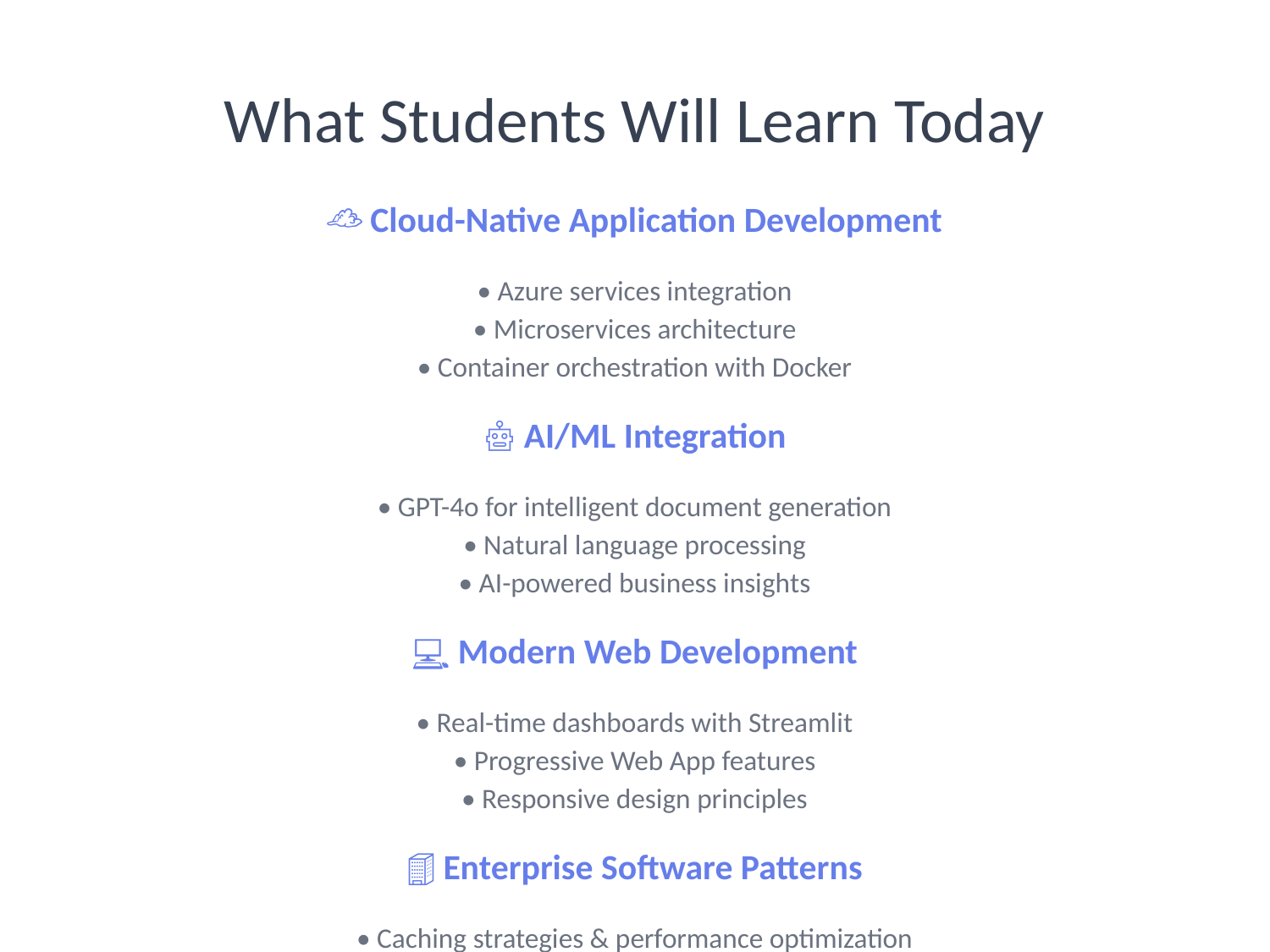

# What Students Will Learn Today
☁️ Cloud-Native Application Development

• Azure services integration
• Microservices architecture
• Container orchestration with Docker
🤖 AI/ML Integration
• GPT-4o for intelligent document generation
• Natural language processing
• AI-powered business insights
💻 Modern Web Development
• Real-time dashboards with Streamlit
• Progressive Web App features
• Responsive design principles
🏢 Enterprise Software Patterns
• Caching strategies & performance optimization
• Error handling & resilience patterns
• Monitoring & observability